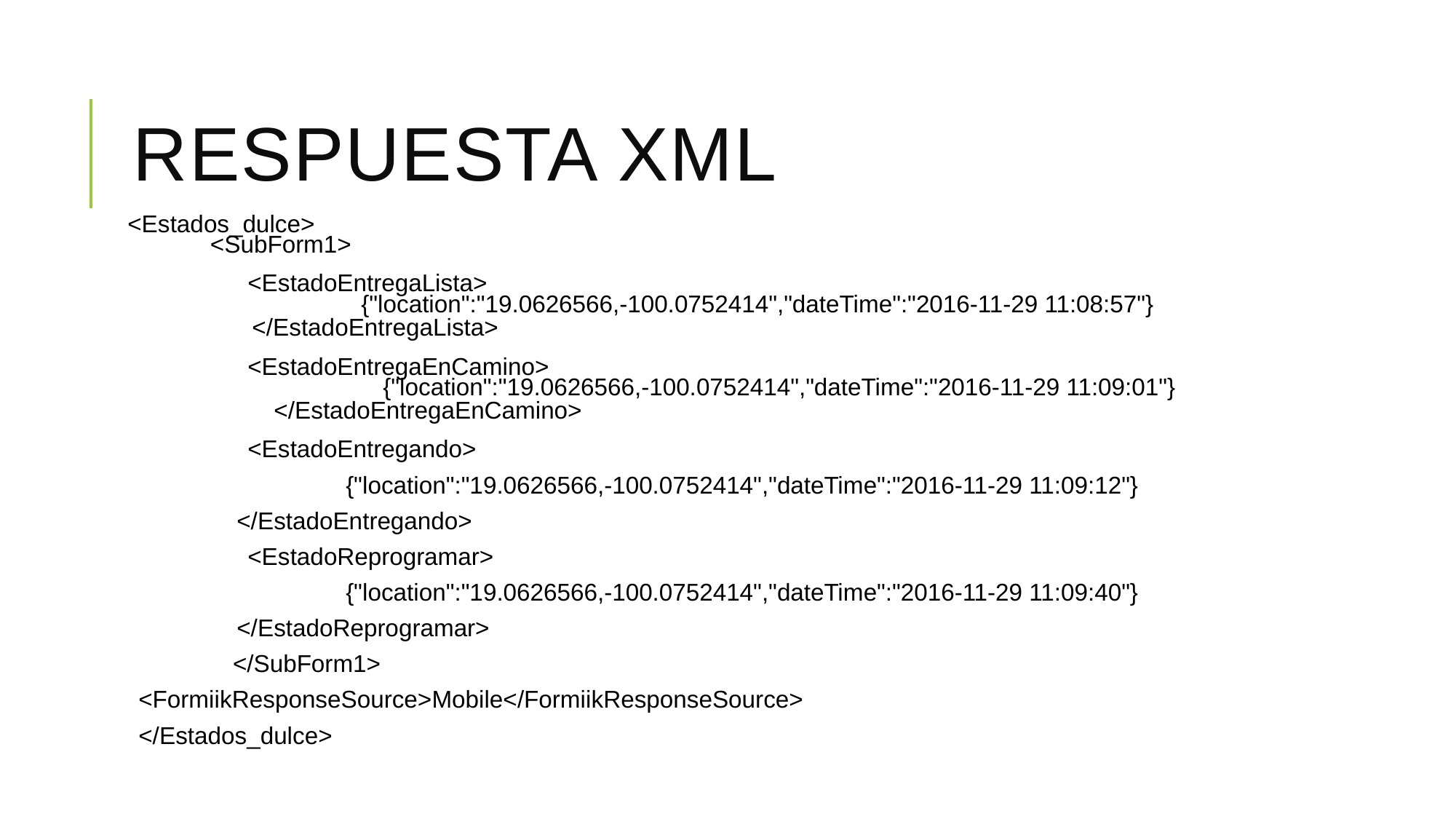

# Respuesta xml
<Estados_dulce>
          <SubForm1>
	<EstadoEntregaLista>
		{"location":"19.0626566,-100.0752414","dateTime":"2016-11-29 11:08:57"}
	</EstadoEntregaLista>
	<EstadoEntregaEnCamino>
		{"location":"19.0626566,-100.0752414","dateTime":"2016-11-29 11:09:01"}
	</EstadoEntregaEnCamino>
	<EstadoEntregando>
		{"location":"19.0626566,-100.0752414","dateTime":"2016-11-29 11:09:12"}
	</EstadoEntregando>
	<EstadoReprogramar>
		{"location":"19.0626566,-100.0752414","dateTime":"2016-11-29 11:09:40"}
	</EstadoReprogramar>
              </SubForm1>
<FormiikResponseSource>Mobile</FormiikResponseSource>
</Estados_dulce>